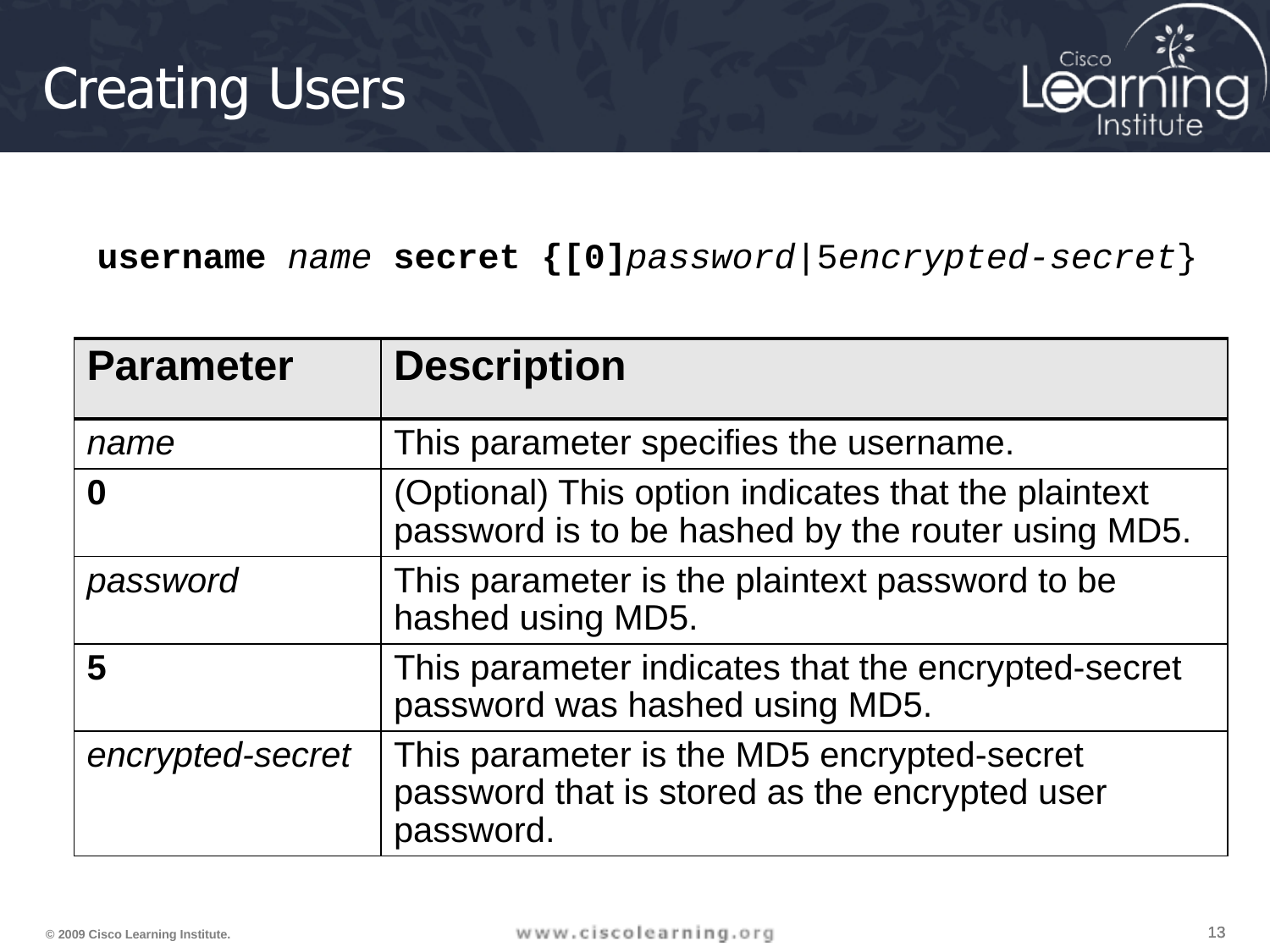

Creating Users
username name secret {[0]password|5encrypted-secret}
| Parameter | Description |
| --- | --- |
| name | This parameter specifies the username. |
| 0 | (Optional) This option indicates that the plaintext password is to be hashed by the router using MD5. |
| password | This parameter is the plaintext password to be hashed using MD5. |
| 5 | This parameter indicates that the encrypted-secret password was hashed using MD5. |
| encrypted-secret | This parameter is the MD5 encrypted-secret password that is stored as the encrypted user password. |